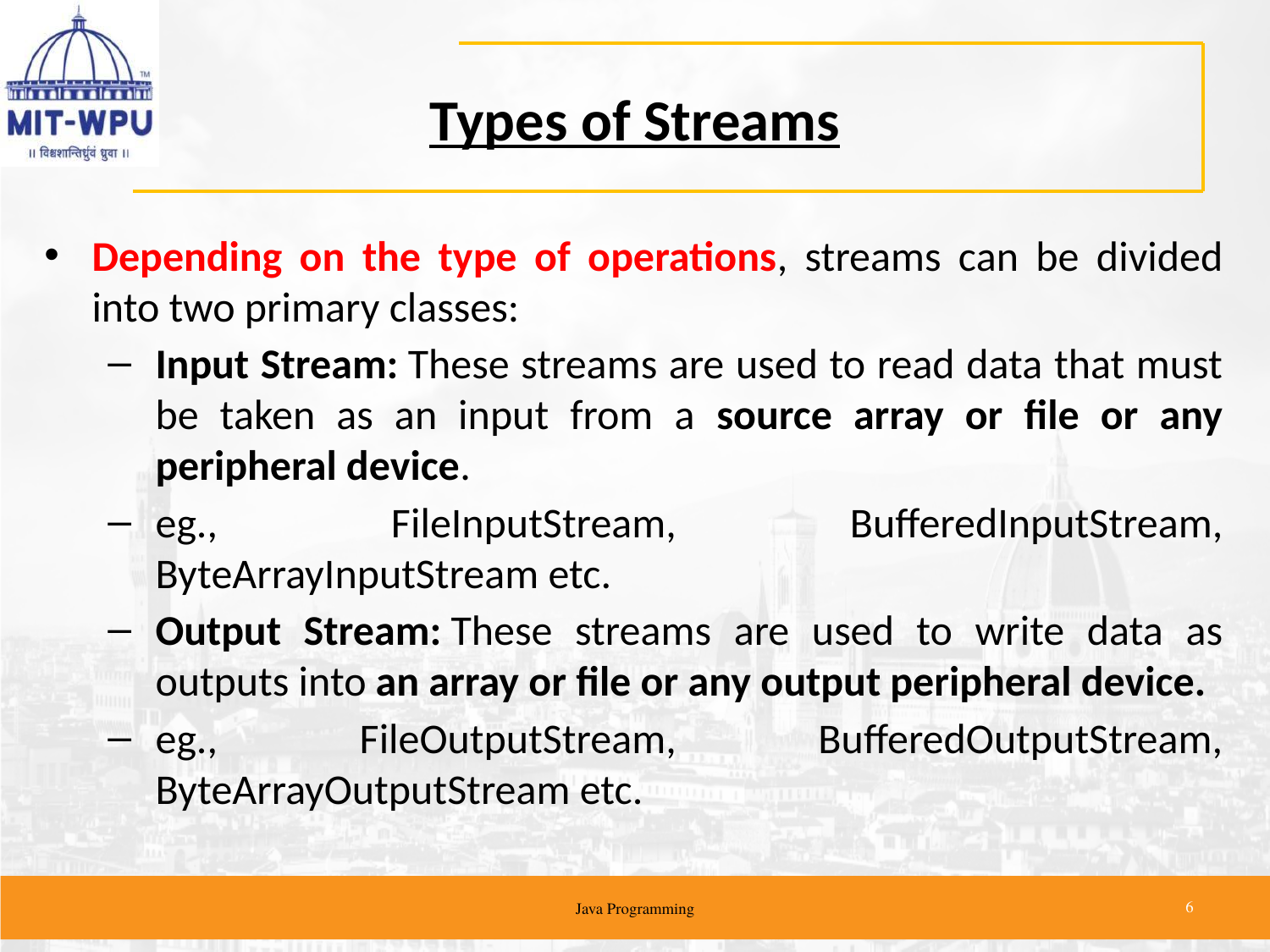

# Types of Streams
Depending on the type of operations, streams can be divided into two primary classes:
Input Stream: These streams are used to read data that must be taken as an input from a source array or file or any peripheral device.
eg., FileInputStream, BufferedInputStream, ByteArrayInputStream etc.
Output Stream: These streams are used to write data as outputs into an array or file or any output peripheral device.
eg., FileOutputStream, BufferedOutputStream, ByteArrayOutputStream etc.

Java Programming
6